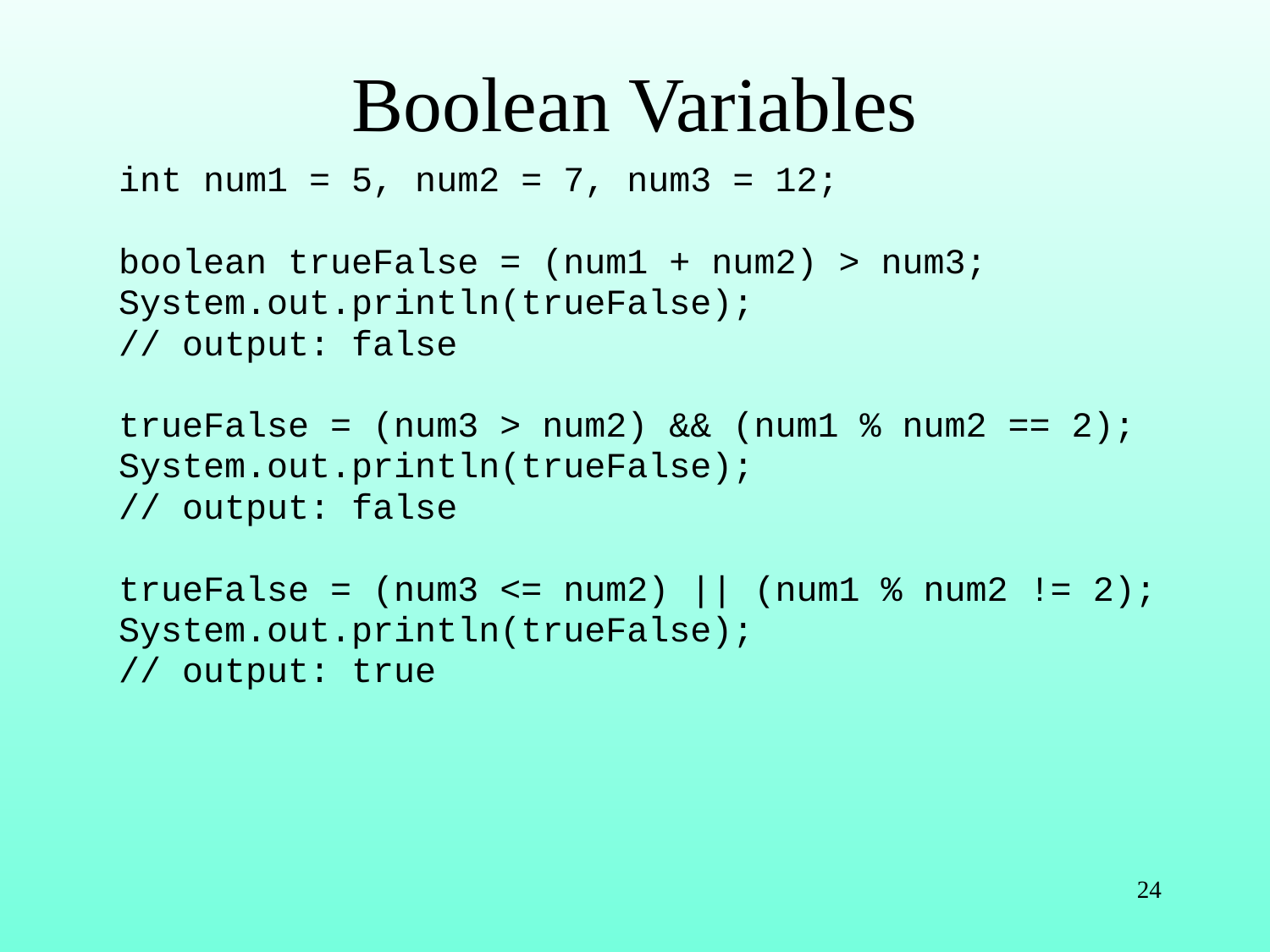

# Boolean Variables
int num1 = 5, num2 = 7, num3 = 12;

boolean trueFalse = (num1 + num2) > num3;
System.out.println(trueFalse);
// output: false

trueFalse = (num3 > num2) && (num1 % num2 == 2);
System.out.println(trueFalse);
// output: false

trueFalse = (num3 <= num2) || (num1 % num2 != 2);
System.out.println(trueFalse);
// output: true

24